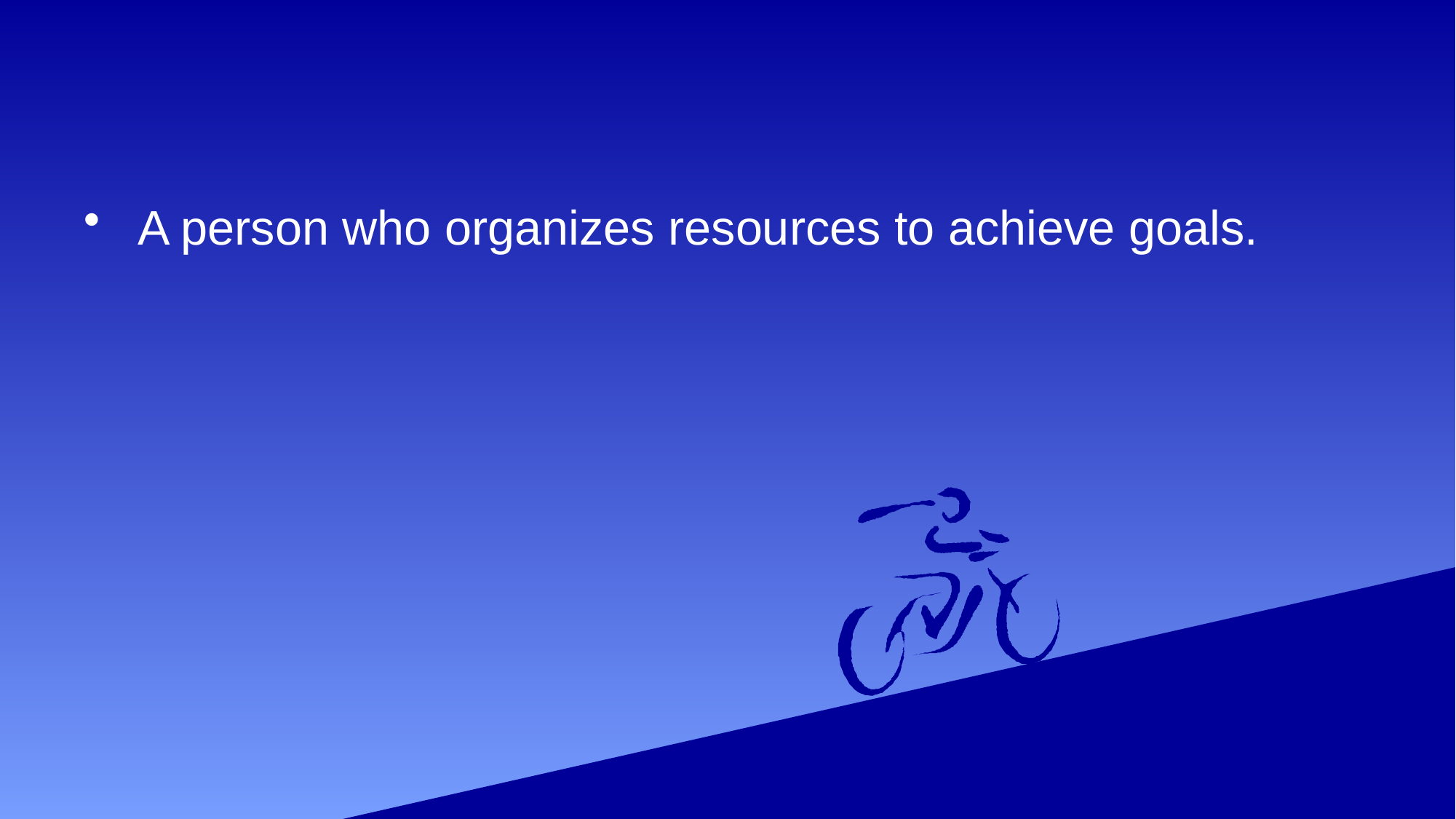

#
 A person who organizes resources to achieve goals.